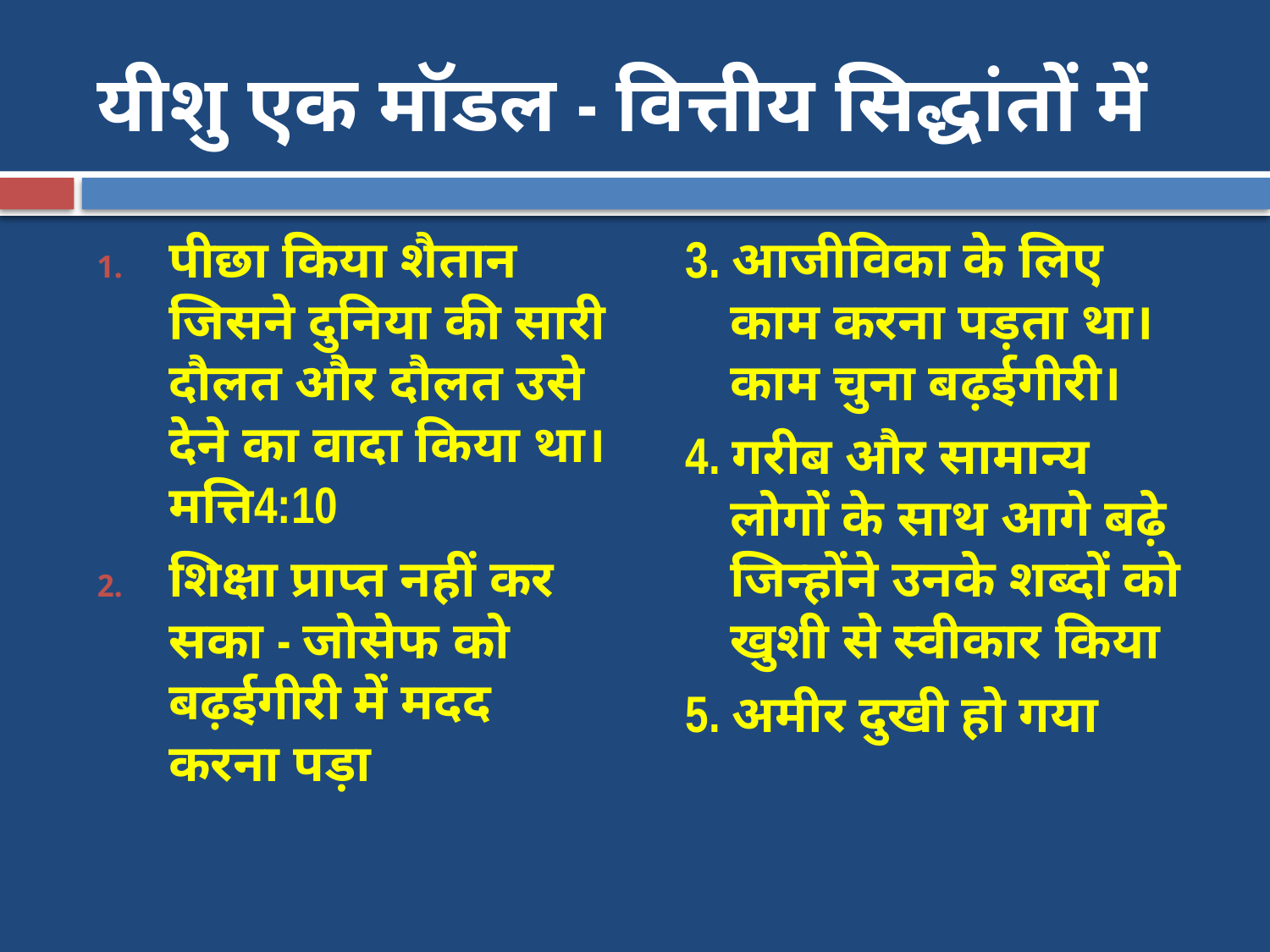

# यीशु एक मॉडल - वित्तीय सिद्धांतों में
पीछा किया शैतान जिसने दुनिया की सारी दौलत और दौलत उसे देने का वादा किया था। मत्ति4:10
शिक्षा प्राप्त नहीं कर सका - जोसेफ को बढ़ईगीरी में मदद करना पड़ा
3. आजीविका के लिए काम करना पड़ता था। काम चुना बढ़ईगीरी।
4. गरीब और सामान्य लोगों के साथ आगे बढ़े जिन्होंने उनके शब्दों को खुशी से स्वीकार किया
5. अमीर दुखी हो गया